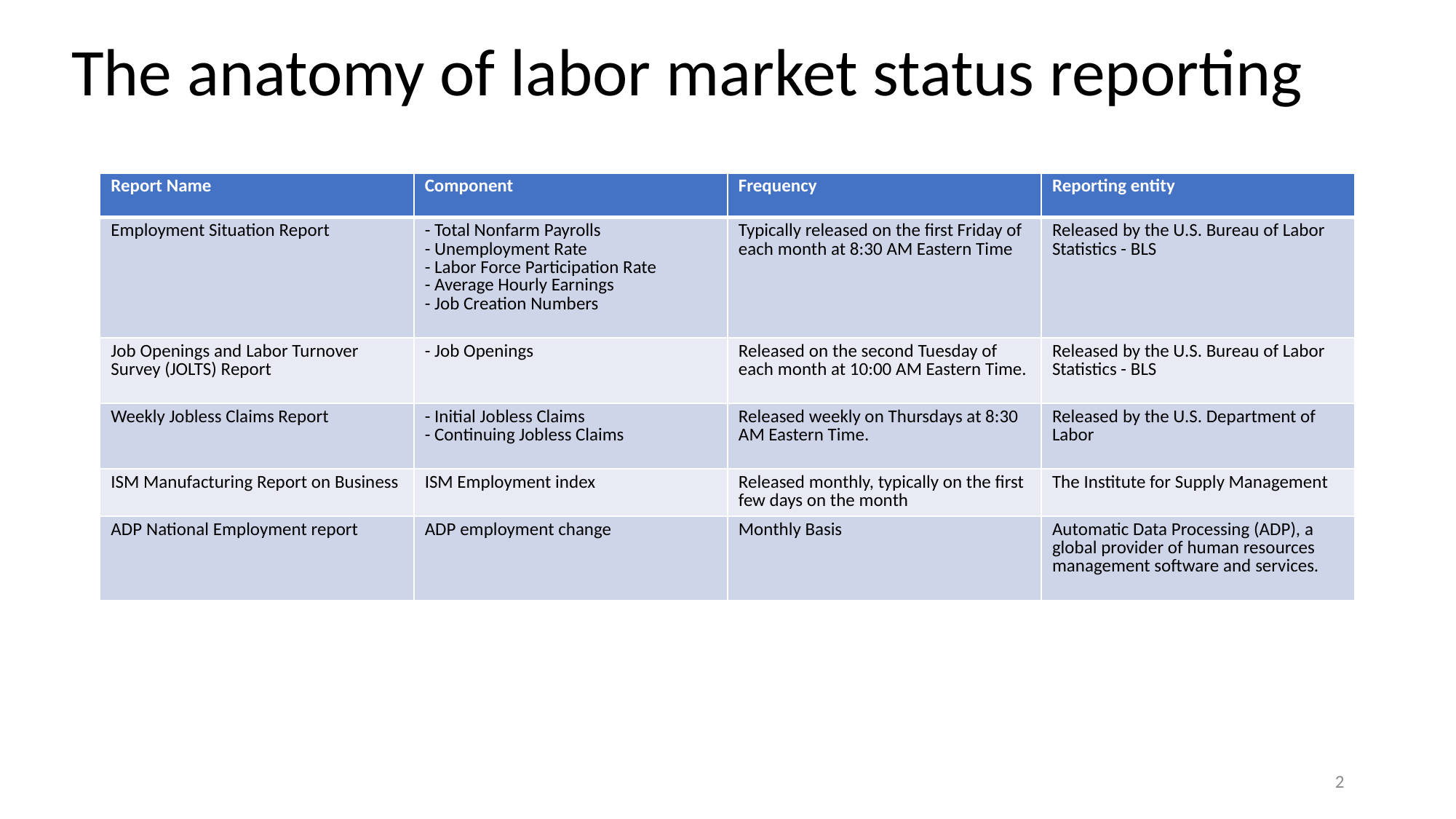

# The anatomy of labor market status reporting
| Report Name | Component | Frequency | Reporting entity |
| --- | --- | --- | --- |
| Employment Situation Report | - Total Nonfarm Payrolls - Unemployment Rate - Labor Force Participation Rate - Average Hourly Earnings - Job Creation Numbers | Typically released on the first Friday of each month at 8:30 AM Eastern Time | Released by the U.S. Bureau of Labor Statistics - BLS |
| Job Openings and Labor Turnover Survey (JOLTS) Report | - Job Openings | Released on the second Tuesday of each month at 10:00 AM Eastern Time. | Released by the U.S. Bureau of Labor Statistics - BLS |
| Weekly Jobless Claims Report | - Initial Jobless Claims - Continuing Jobless Claims | Released weekly on Thursdays at 8:30 AM Eastern Time. | Released by the U.S. Department of Labor |
| ISM Manufacturing Report on Business | ISM Employment index | Released monthly, typically on the first few days on the month | The Institute for Supply Management |
| ADP National Employment report | ADP employment change | Monthly Basis | Automatic Data Processing (ADP), a global provider of human resources management software and services. |
2